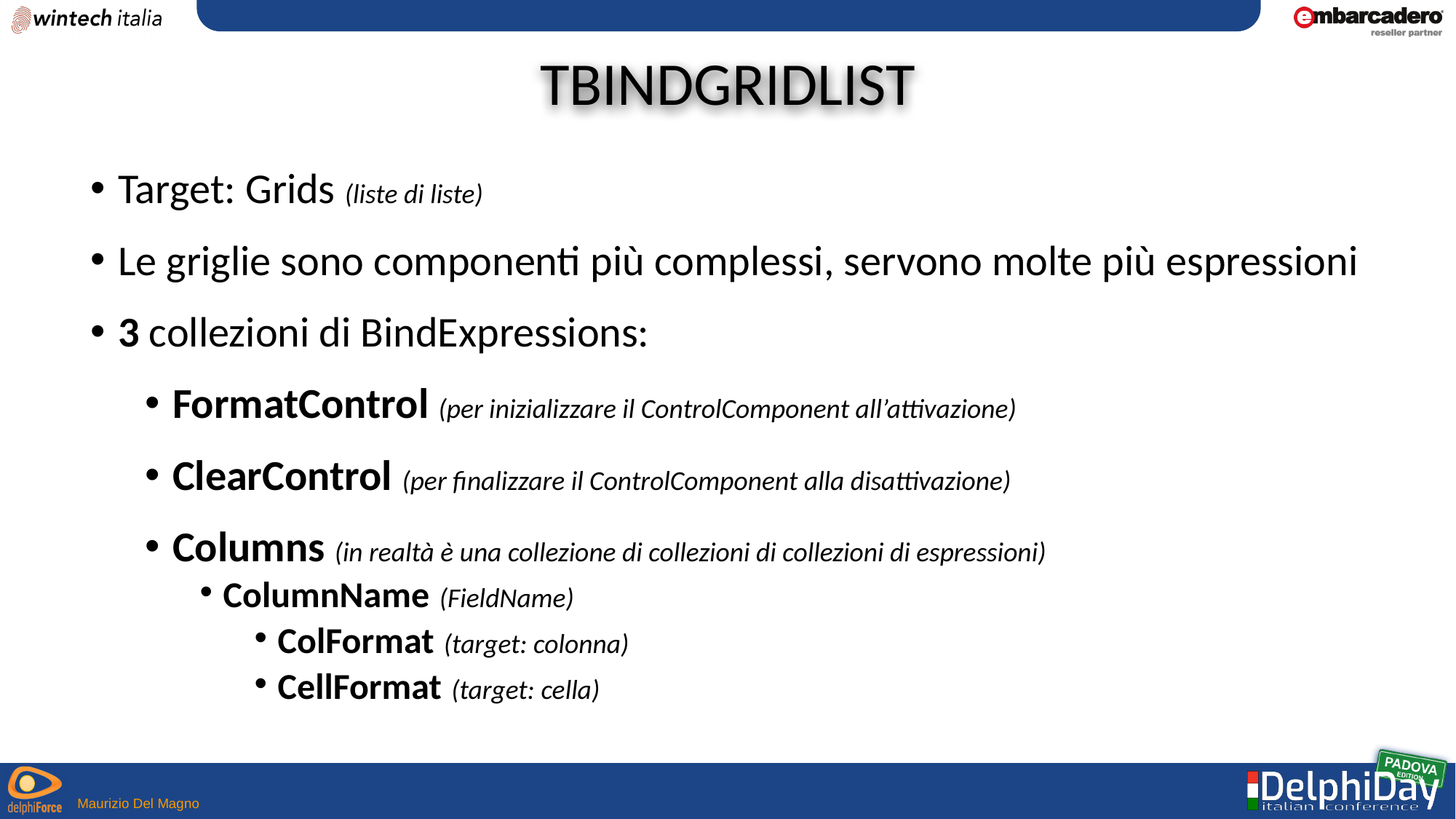

# TBindGridList
Target: Grids (liste di liste)
Le griglie sono componenti più complessi, servono molte più espressioni
3 collezioni di BindExpressions:
FormatControl (per inizializzare il ControlComponent all’attivazione)
ClearControl (per finalizzare il ControlComponent alla disattivazione)
Columns (in realtà è una collezione di collezioni di collezioni di espressioni)
ColumnName (FieldName)
ColFormat (target: colonna)
CellFormat (target: cella)